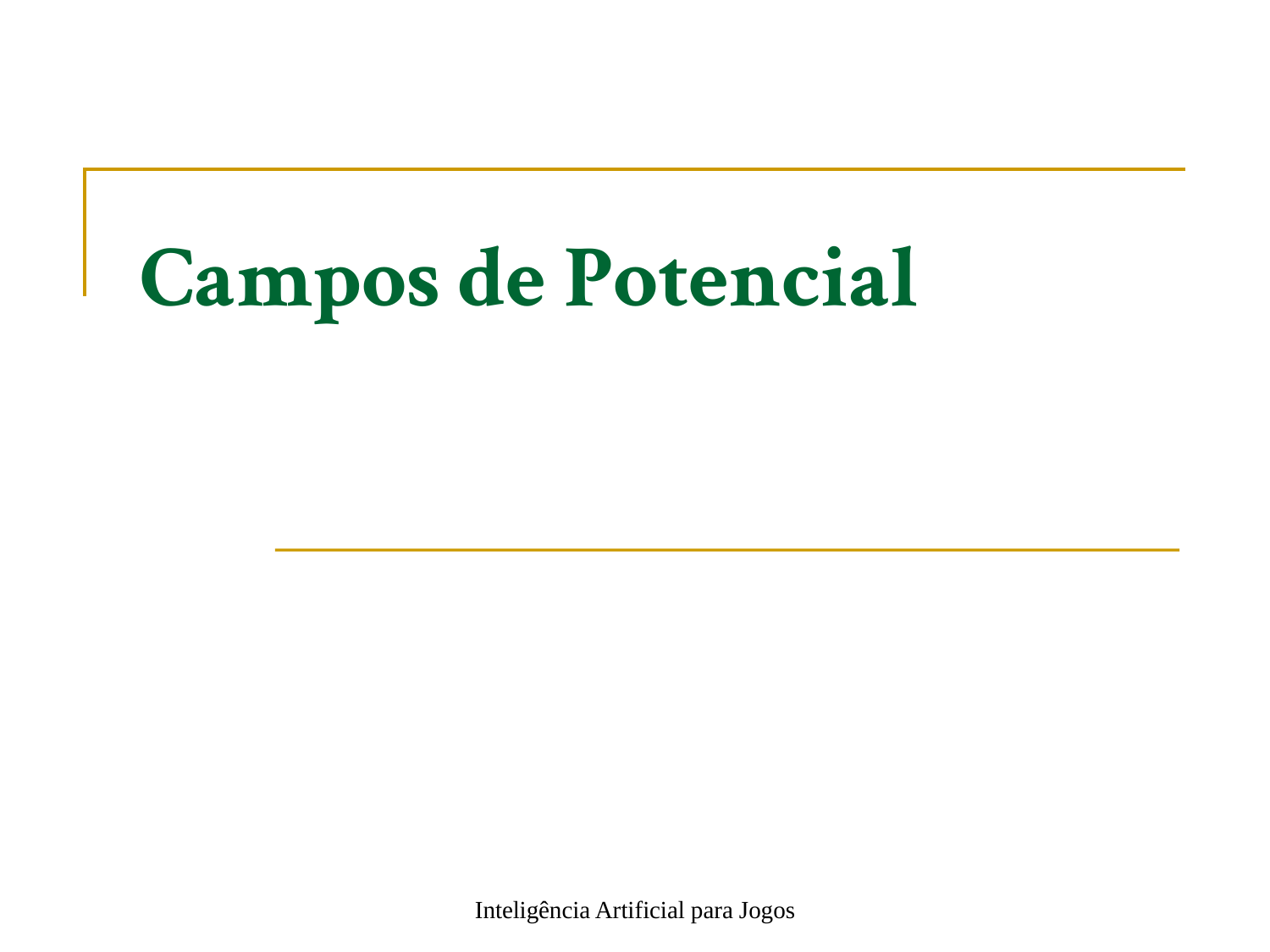

# Campos de Potencial

Inteligência Artificial para Jogos